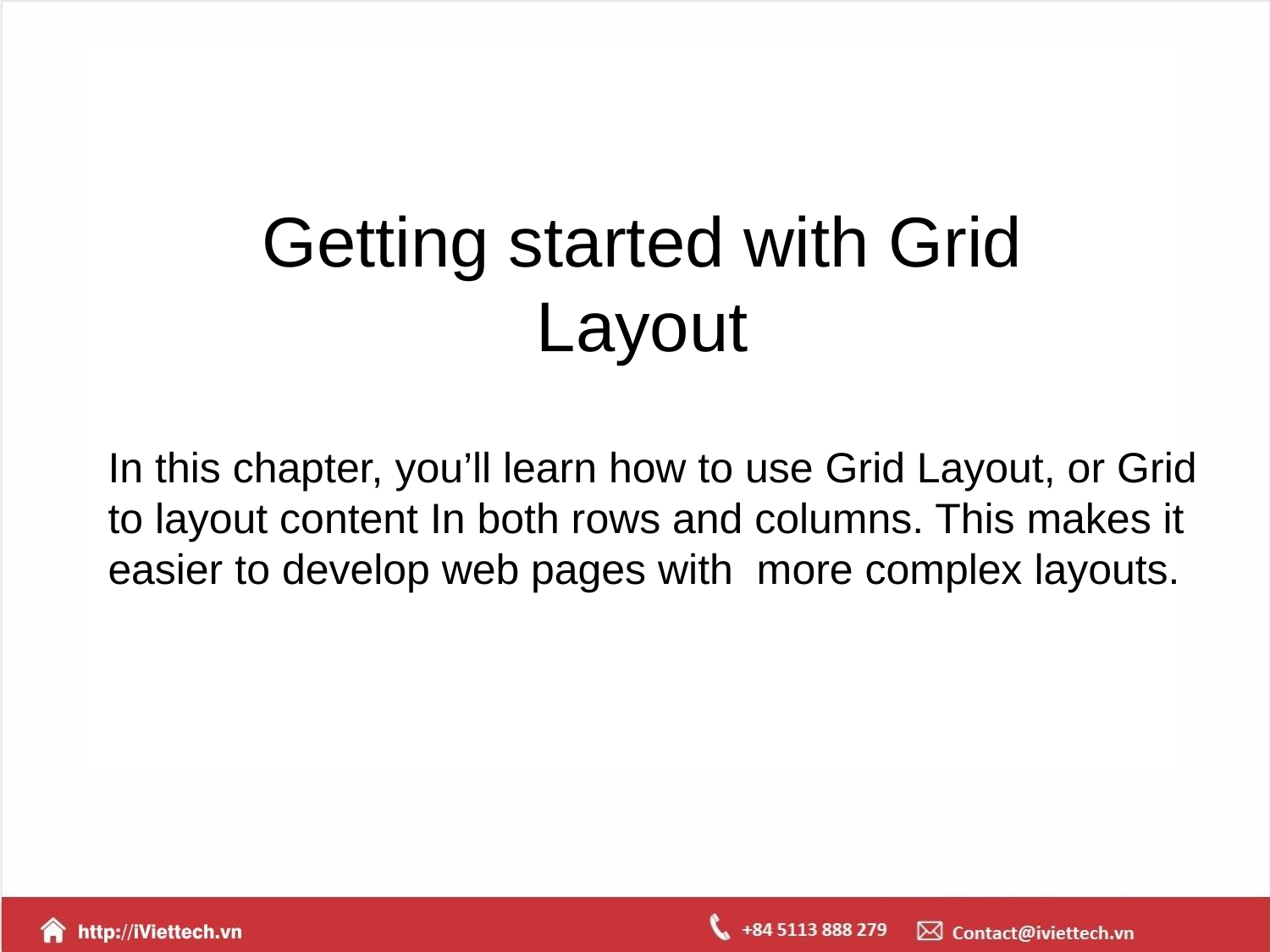

Getting started with Grid Layout

In this chapter, you’ll learn how to use Grid Layout, or Grid to layout content In both rows and columns. This makes it easier to develop web pages with  more complex layouts.